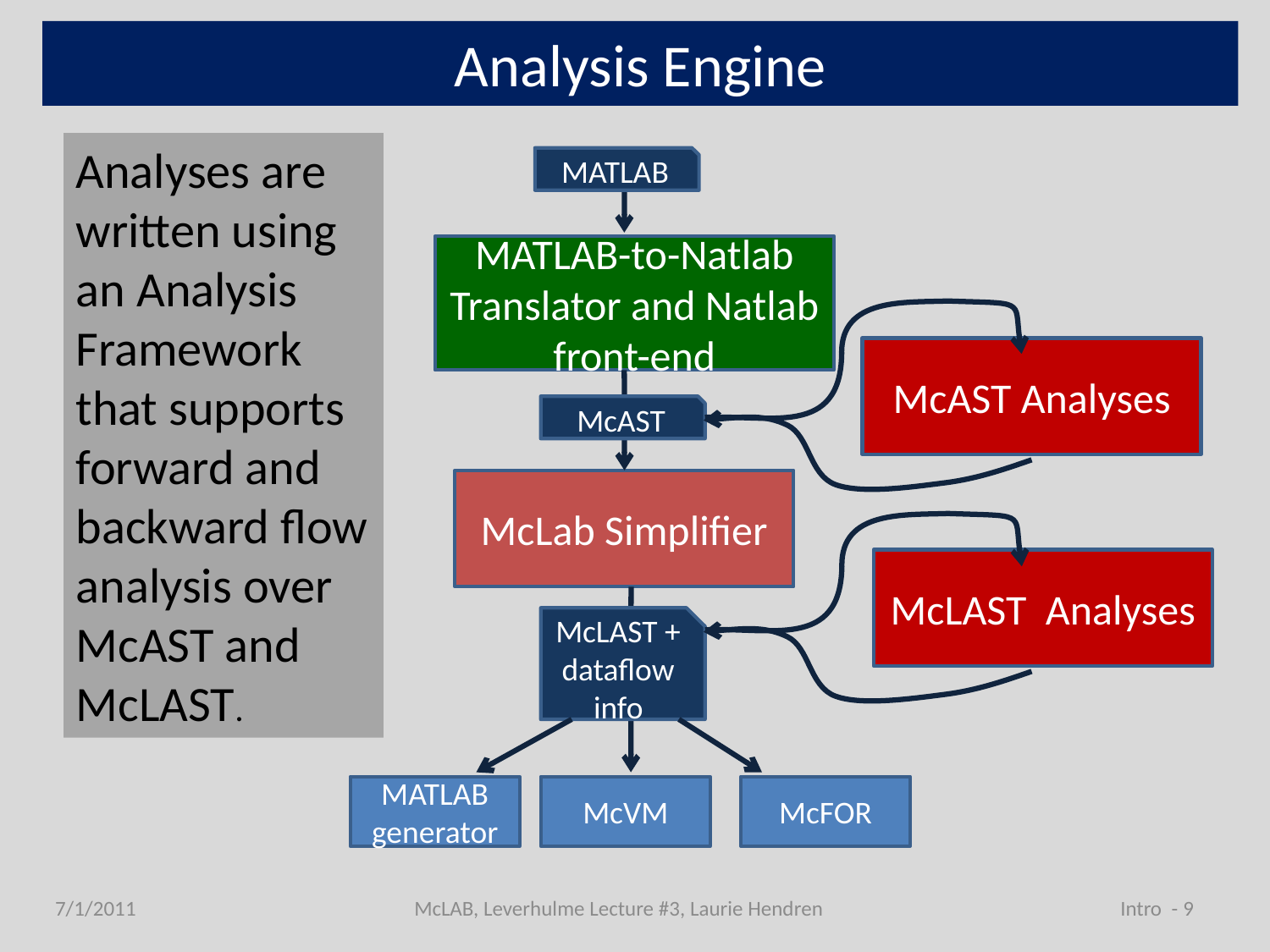

Analysis Engine
Analyses are written using an Analysis Framework that supports  forward and backward flow analysis over McAST and McLAST.
MATLAB
MATLAB-to-Natlab Translator and Natlab front-end

McAST Analyses
McAST

McLab Simplifier

McLAST  Analyses
McLAST + dataflow info

MATLAB generator

McVM

McFOR

7/1/2011
McLAB, Leverhulme Lecture #3, Laurie Hendren
9